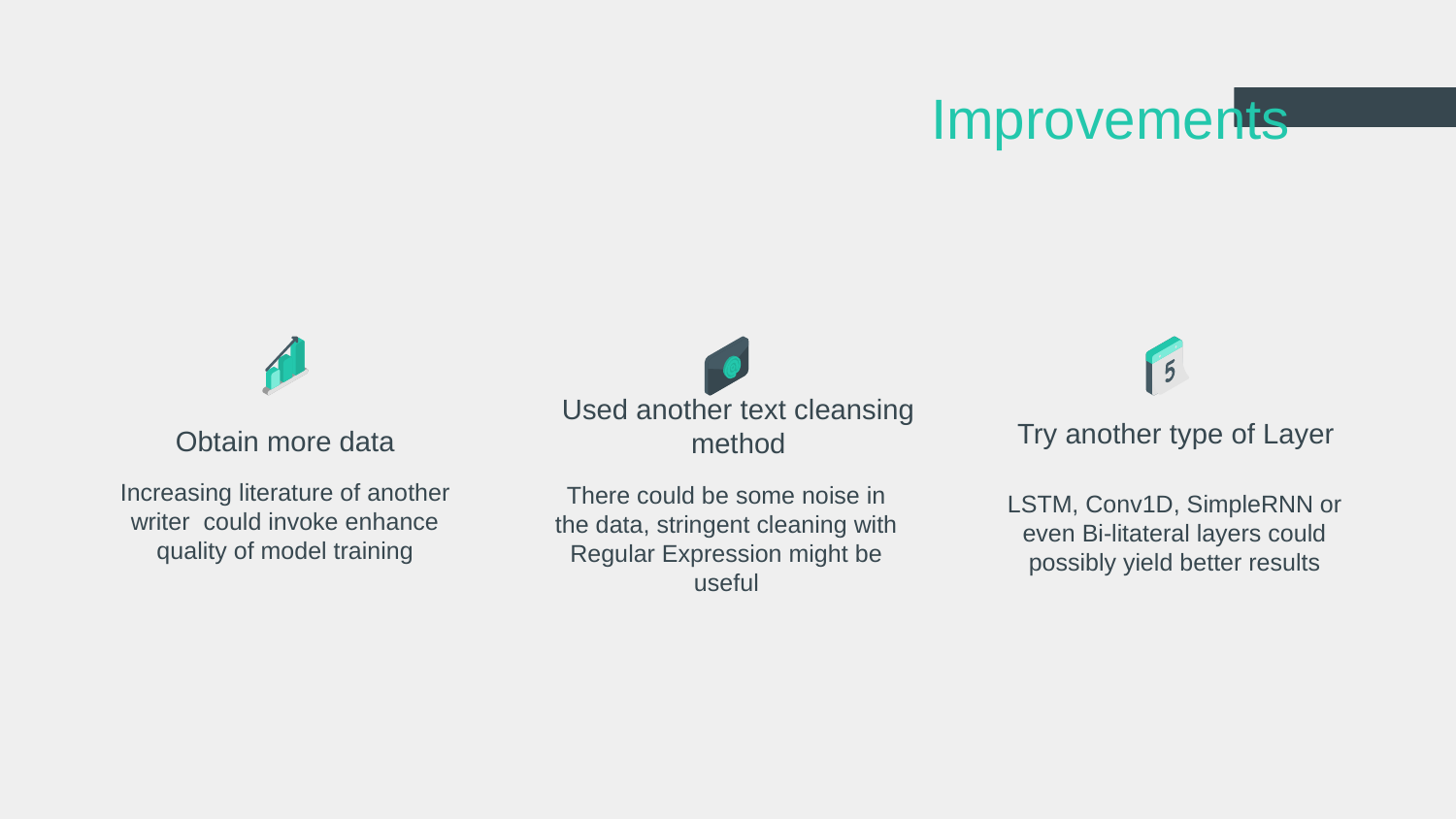

# Improvements

Try another type of Layer
Obtain more data
Used another text cleansing method
Increasing literature of another writer  could invoke enhance quality of model training
There could be some noise in the data, stringent cleaning with Regular Expression might be useful
LSTM, Conv1D, SimpleRNN or even Bi-litateral layers could possibly yield better results